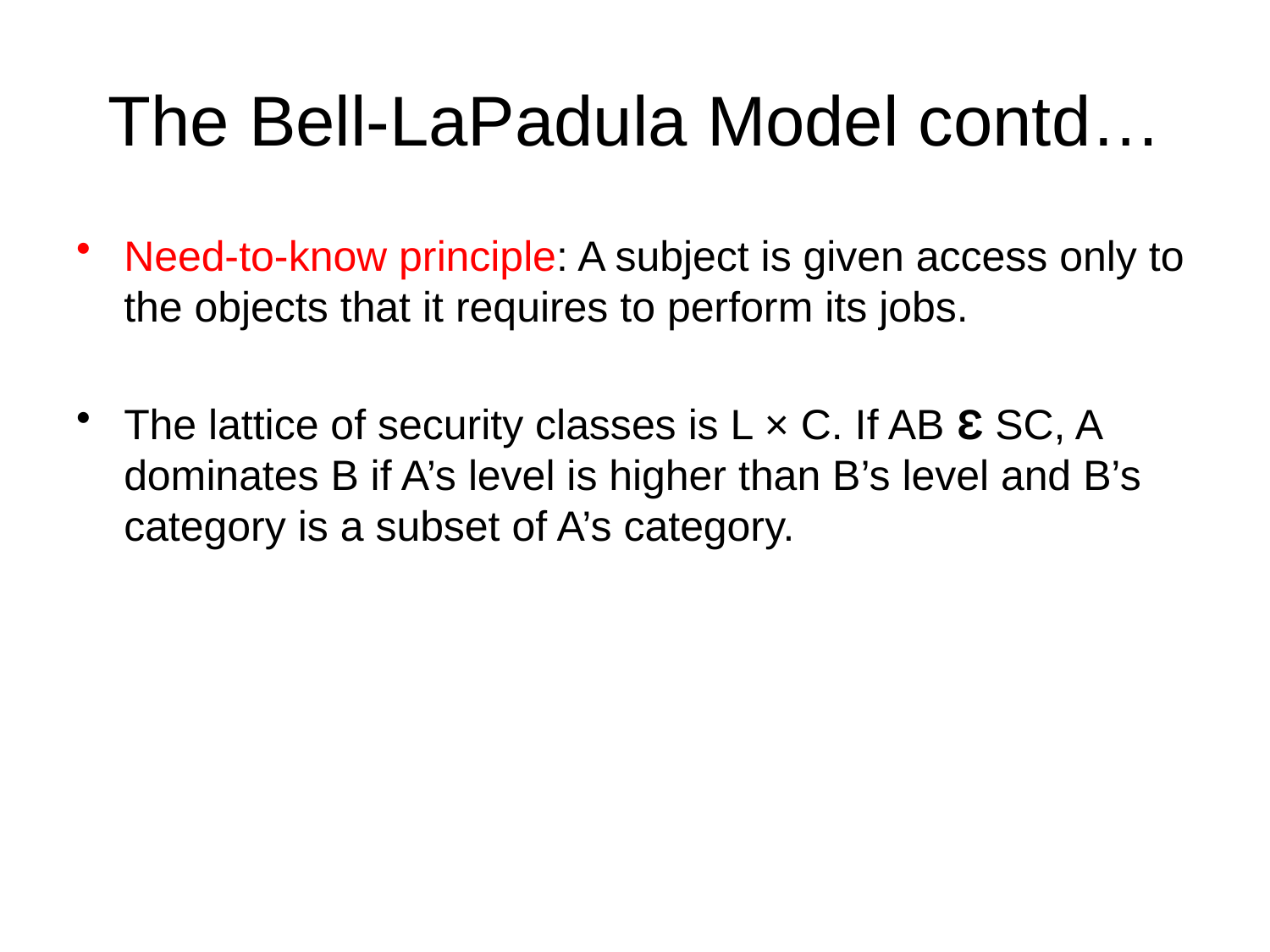

# The Bell-LaPadula Model contd…
Need-to-know principle: A subject is given access only to the objects that it requires to perform its jobs.

The lattice of security classes is L × C. If AB Ɛ SC, A dominates B if A’s level is higher than B’s level and B’s category is a subset of A’s category.